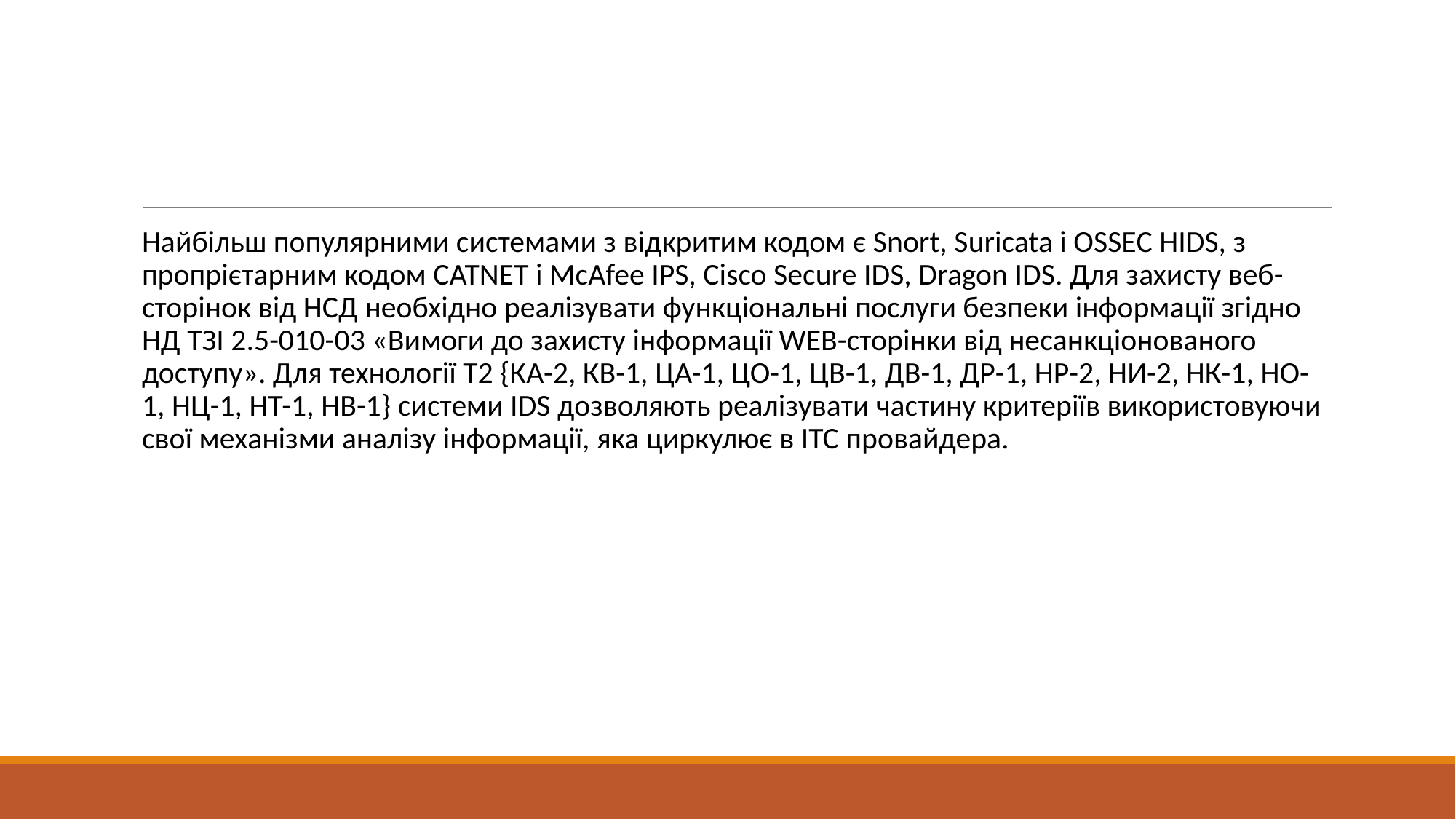

#
Найбiльш популярними системами з вiдкритим кодом є Snort, Suricata i OSSEC HIDS, з пропрiєтарним кодом CATNET i McAfee IPS, Cisco Secure IDS, Dragon IDS. Для захисту веб-сторiнок вiд НСД необхiдно реалiзувати функцiональнi послуги безпеки iнформацiї згiдно НД ТЗI 2.5-010-03 «Вимоги до захисту iнформацiї WEB-сторiнки вiд несанкцiонованого доступу». Для технологiї Т2 {КА-2, КВ-1, ЦА-1, ЦО-1, ЦВ-1, ДВ-1, ДР-1, НР-2, НИ-2, НК-1, НО-1, НЦ-1, НТ-1, НВ-1} системи IDS дозволяють реалiзувати частину критерiїв використовуючи свої механiзми аналiзу iнформацiї, яка циркулює в IТС провайдера.